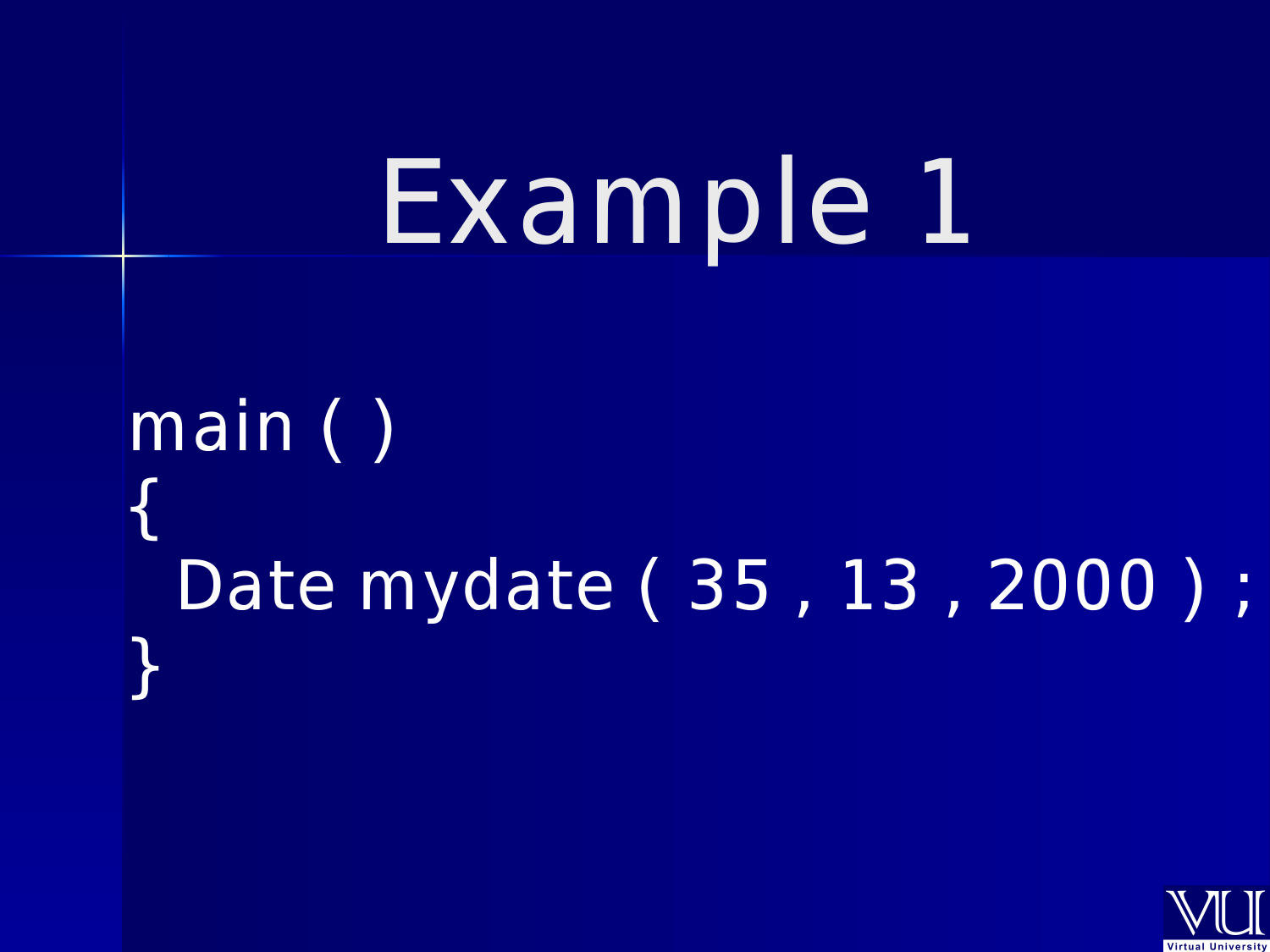

# Example 1
main ( )
{
	Date mydate ( 35 , 13 , 2000 ) ;
}